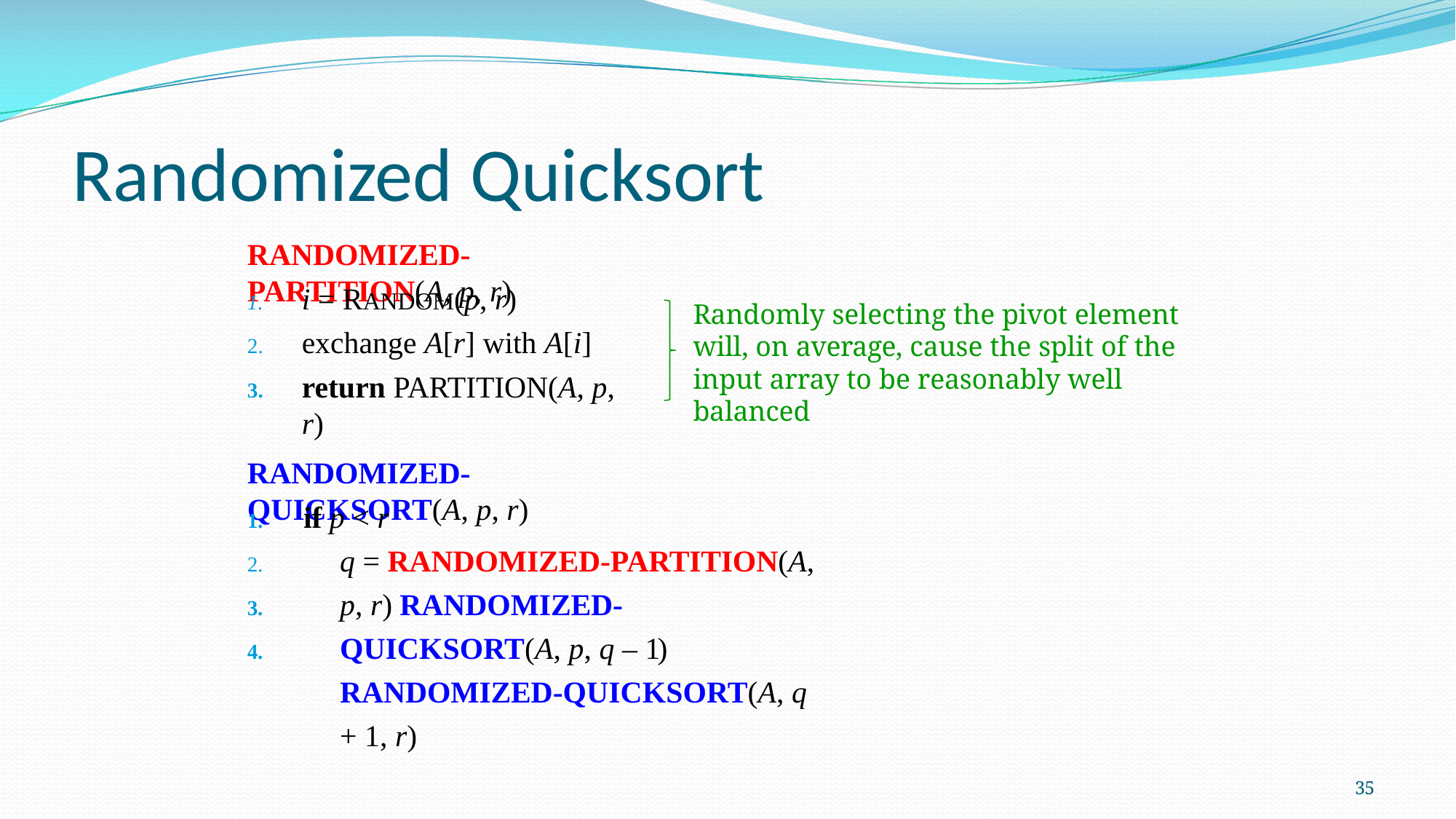

# Randomized Quicksort
Randomized-Partition(A, p, r)
i = RANDOM(p, r)
exchange A[r] with A[i]
return Partition(A, p, r)
Randomly selecting the pivot element will, on average, cause the split of the input array to be reasonably well balanced

Randomized-Quicksort(A, p, r)
1.	if p < r
q = Randomized-Partition(A, p, r) Randomized-Quicksort(A, p, q – 1) Randomized-Quicksort(A, q + 1, r)
2.
3.
4.
35